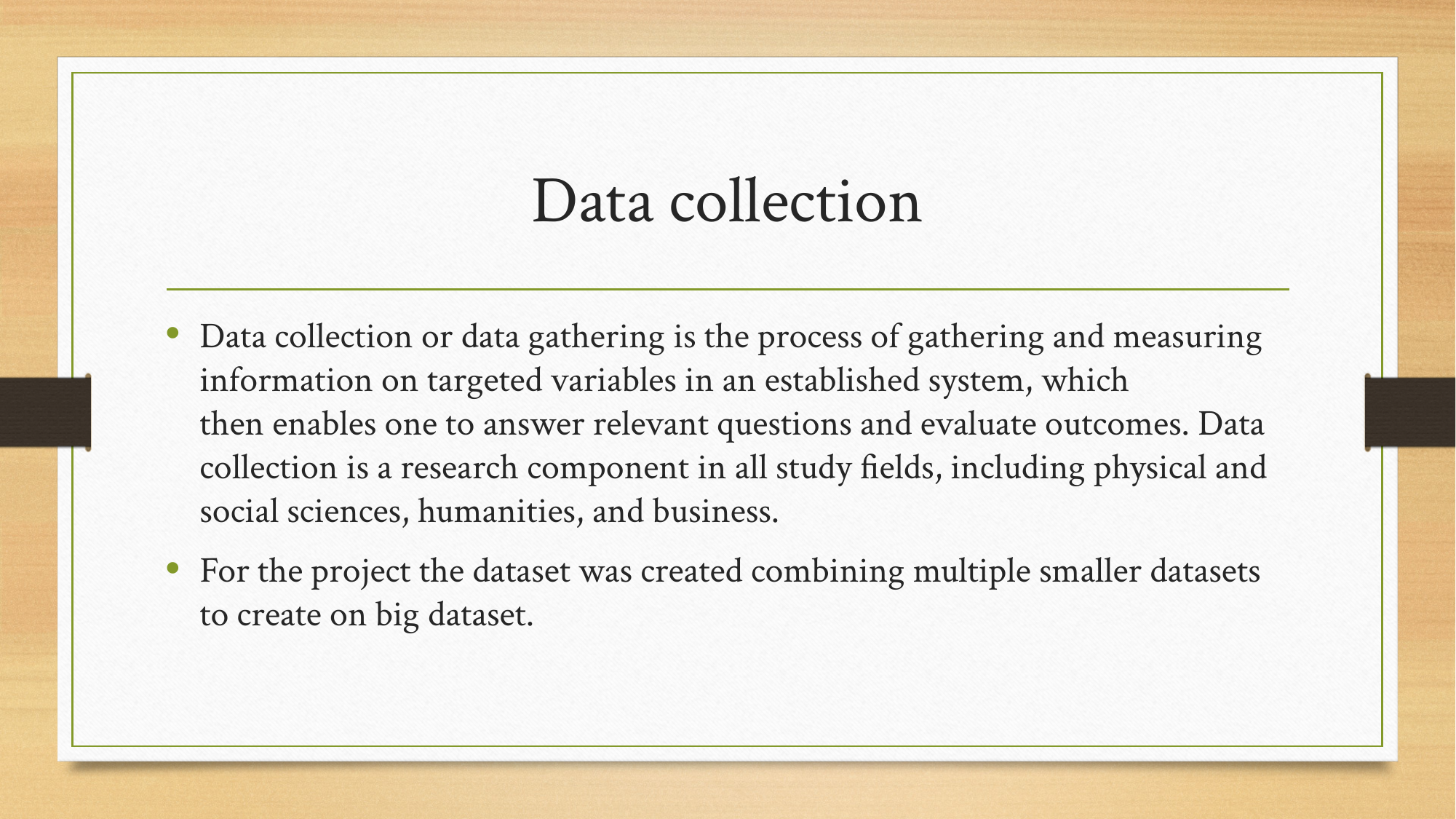

# Data collection
Data collection or data gathering is the process of gathering and measuring information on targeted variables in an established system, which then enables one to answer relevant questions and evaluate outcomes. Data collection is a research component in all study fields, including physical and social sciences, humanities, and business.
For the project the dataset was created combining multiple smaller datasets to create on big dataset.